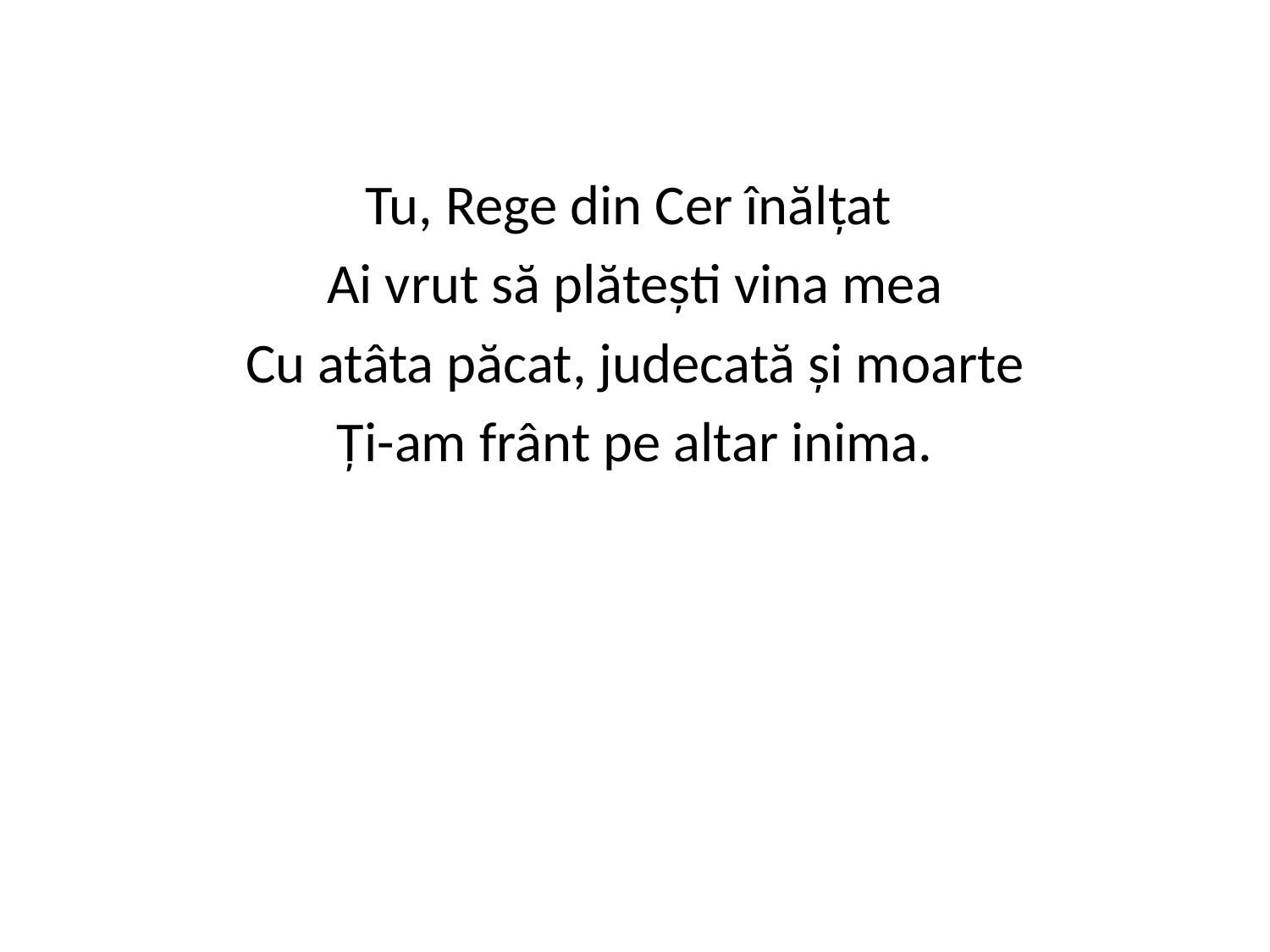

Tu, Rege din Cer înălțat
Ai vrut să plătești vina mea
Cu atâta păcat, judecată și moarte
Ți-am frânt pe altar inima.